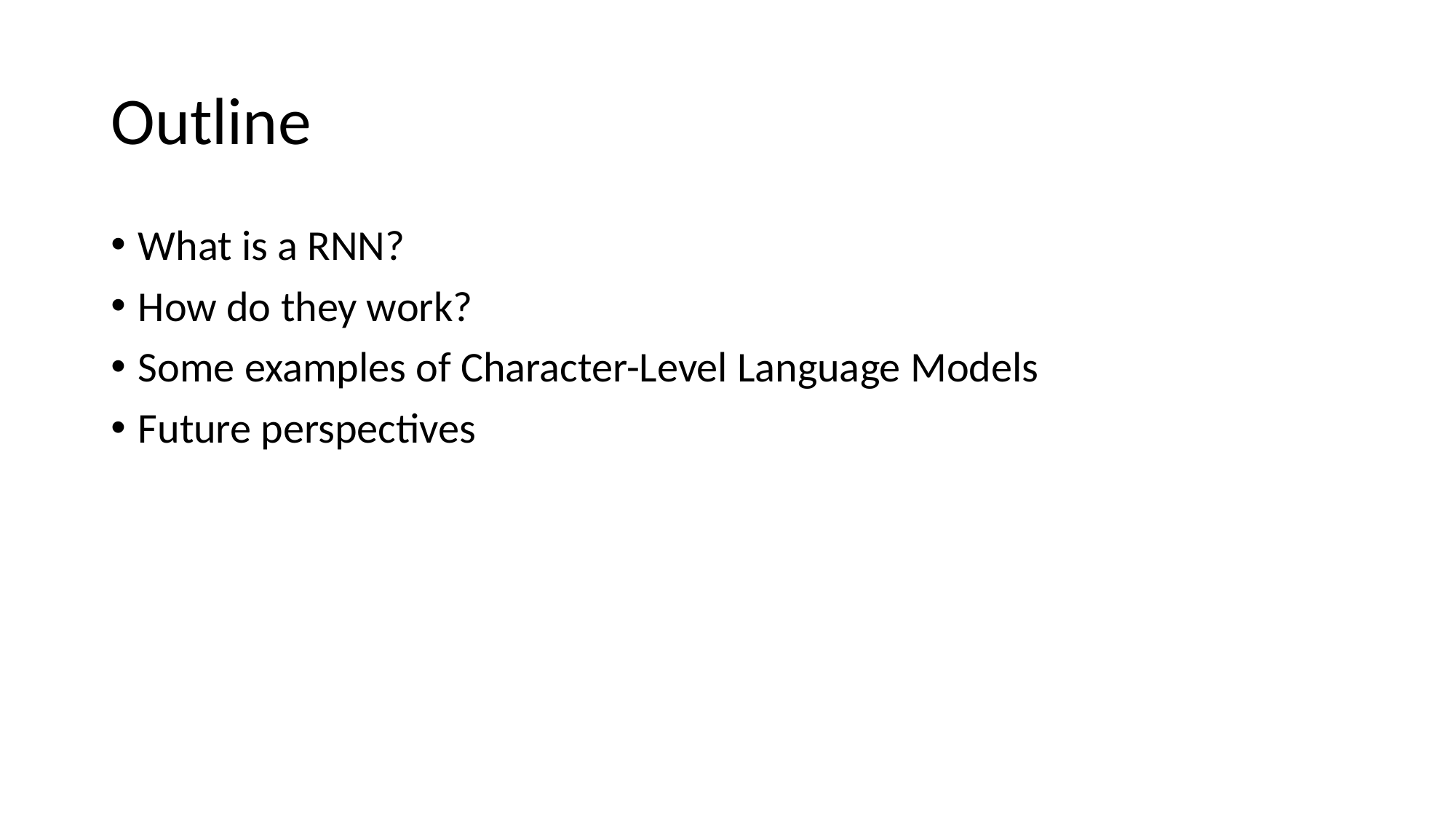

# Outline
What is a RNN?
How do they work?
Some examples of Character-Level Language Models
Future perspectives